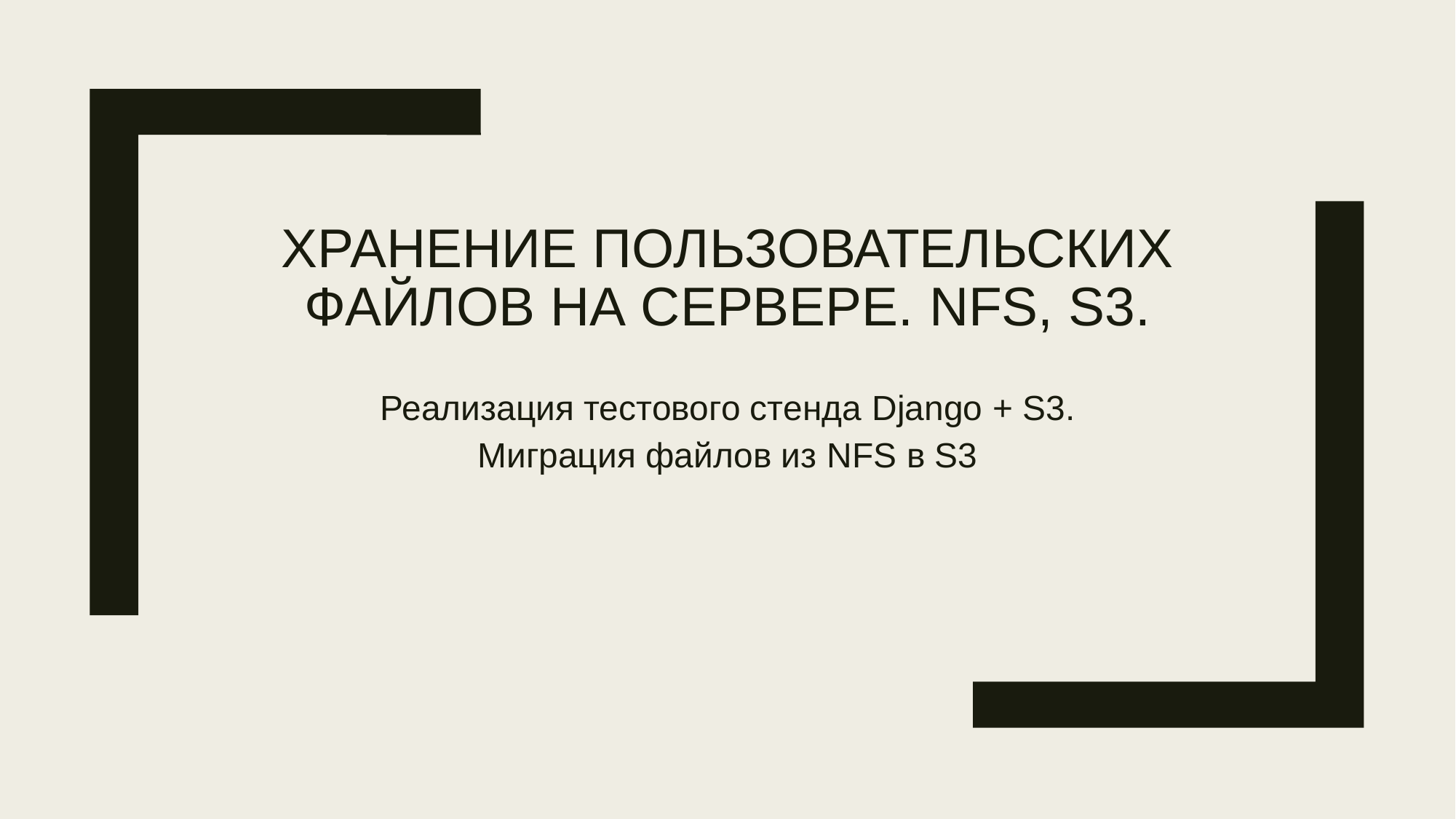

# Хранение пользовательских файлов на сервере. NFS, S3.
Реализация тестового стенда Django + S3. Миграция файлов из NFS в S3